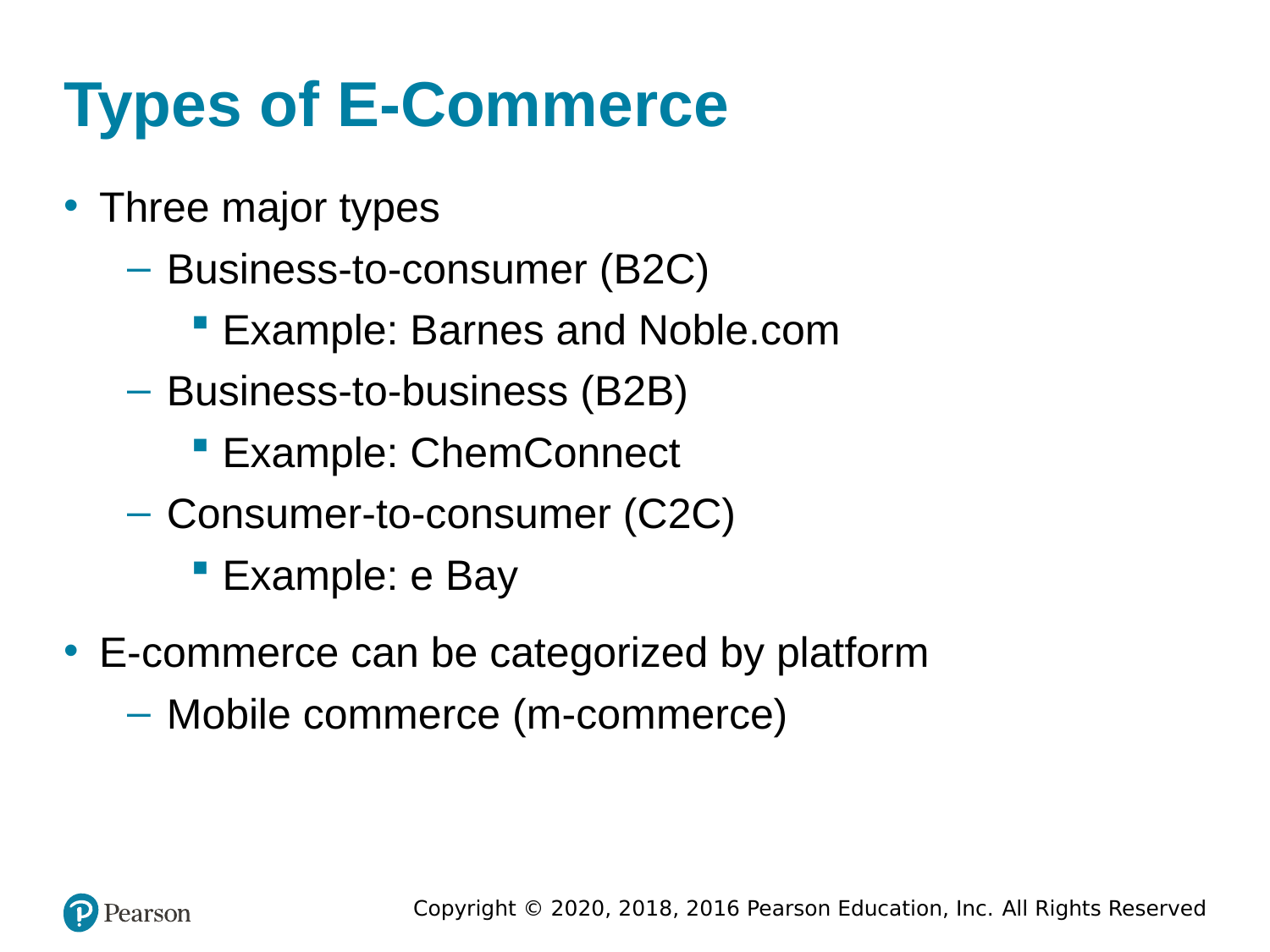

# Types of E-Commerce
Three major types
Business-to-consumer (B2C)
Example: Barnes and Noble.com
Business-to-business (B2B)
Example: ChemConnect
Consumer-to-consumer (C2C)
Example: e Bay
E-commerce can be categorized by platform
Mobile commerce (m-commerce)